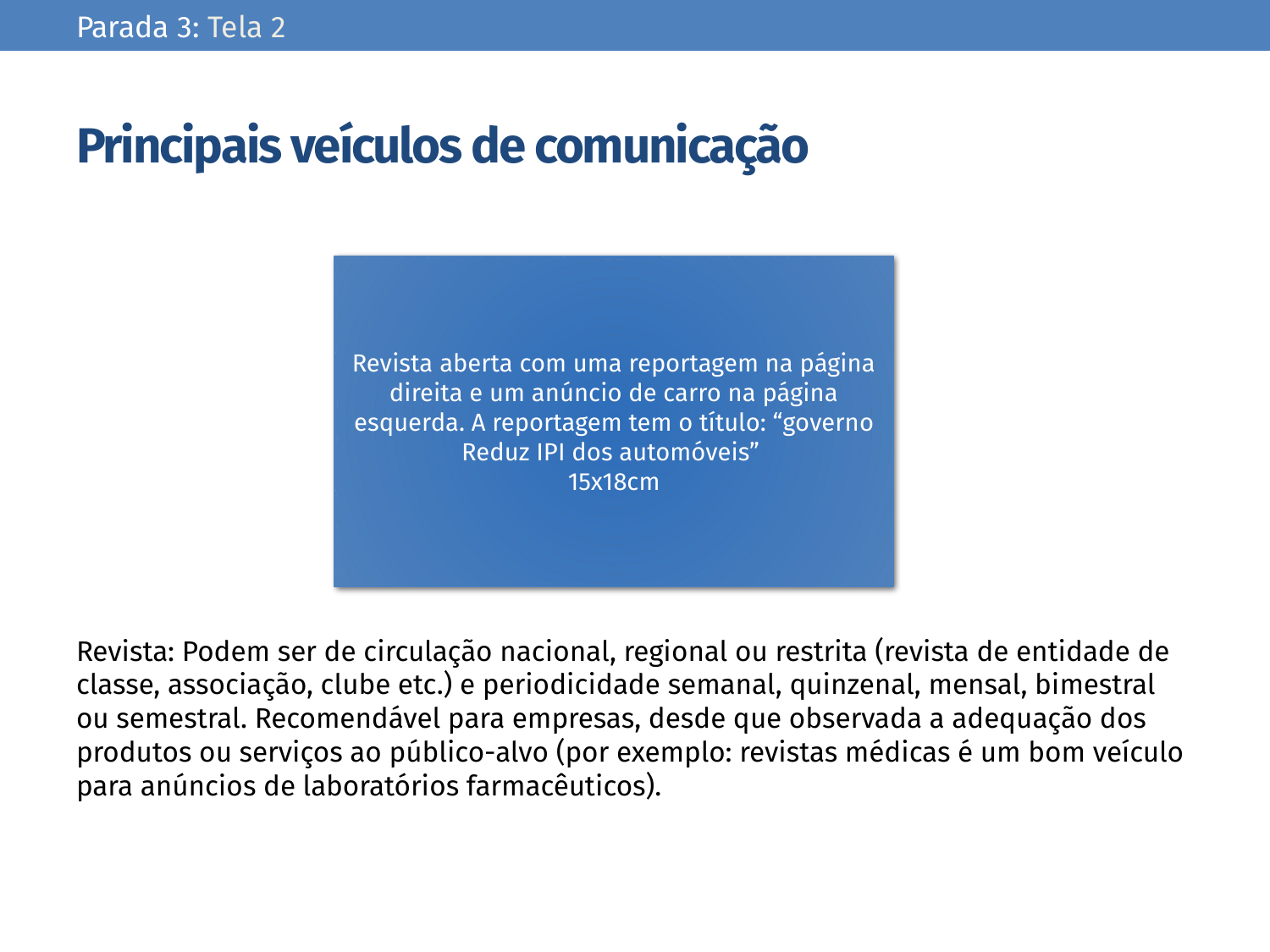

Parada 3: Tela 2
# Principais veículos de comunicação
Revista aberta com uma reportagem na página direita e um anúncio de carro na página esquerda. A reportagem tem o título: “governo Reduz IPI dos automóveis”
15x18cm
Revista: Podem ser de circulação nacional, regional ou restrita (revista de entidade de classe, associação, clube etc.) e periodicidade semanal, quinzenal, mensal, bimestral ou semestral. Recomendável para empresas, desde que observada a adequação dos produtos ou serviços ao público-alvo (por exemplo: revistas médicas é um bom veículo para anúncios de laboratórios farmacêuticos).